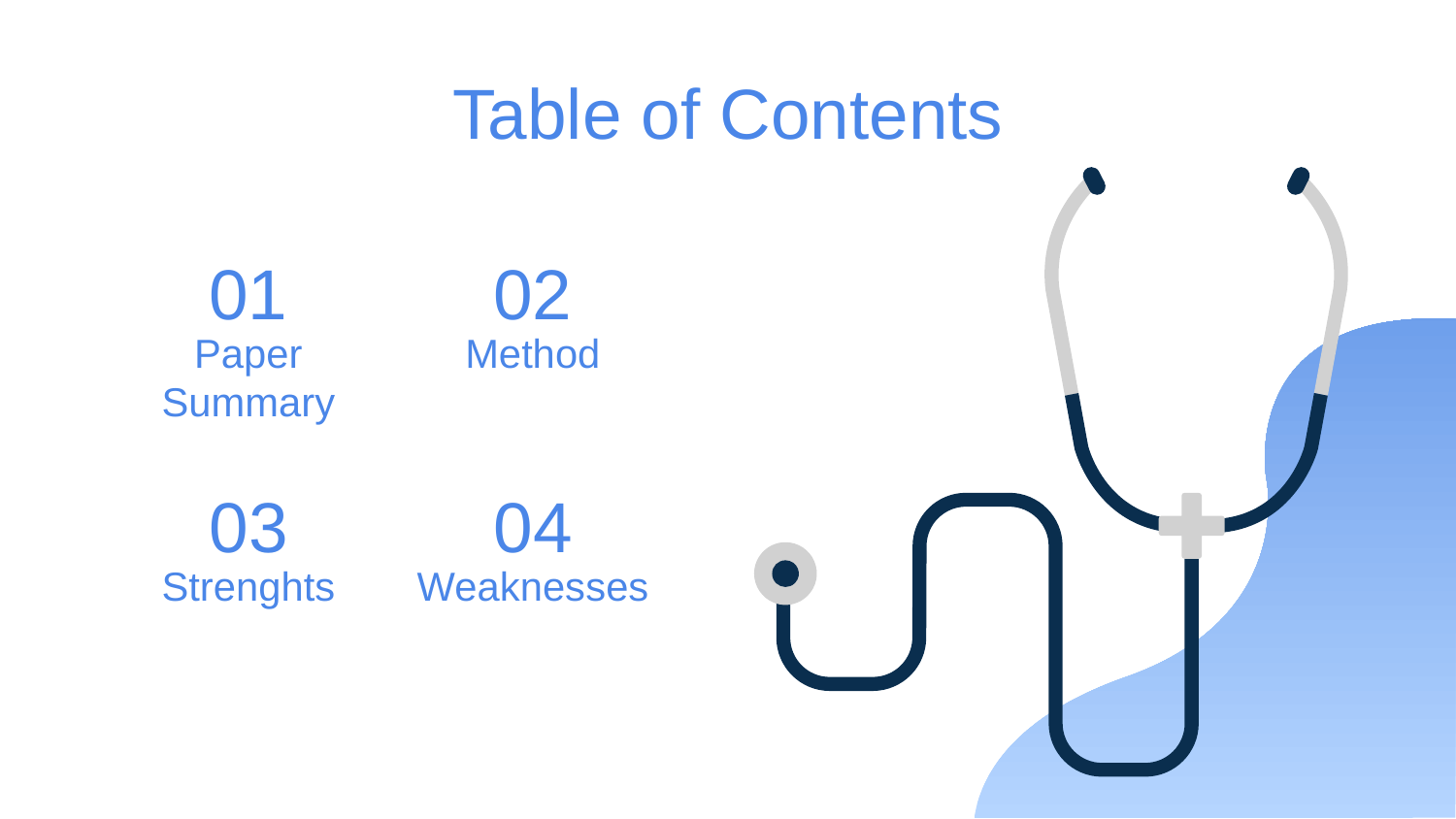

# Table of Contents

01
02
Paper Summary
Method
03
04
Strenghts
Weaknesses